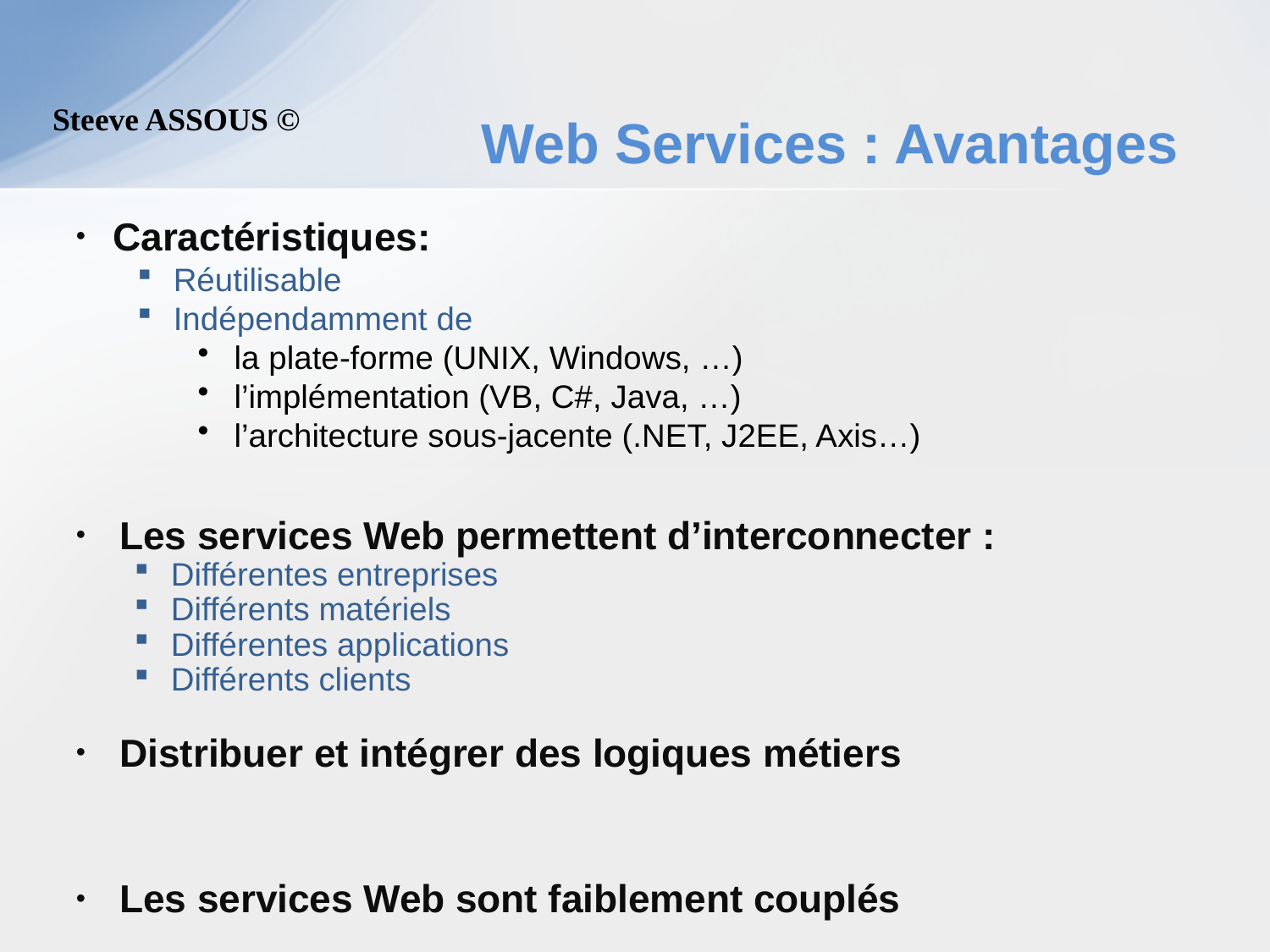

# Web Services : Avantages
Caractéristiques:
Réutilisable
Indépendamment de
la plate-forme (UNIX, Windows, …)
l’implémentation (VB, C#, Java, …)
l’architecture sous-jacente (.NET, J2EE, Axis…)

Les services Web permettent d’interconnecter :
Différentes entreprises
Différents matériels
Différentes applications
Différents clients

Distribuer et intégrer des logiques métiers

Les services Web sont faiblement couplés